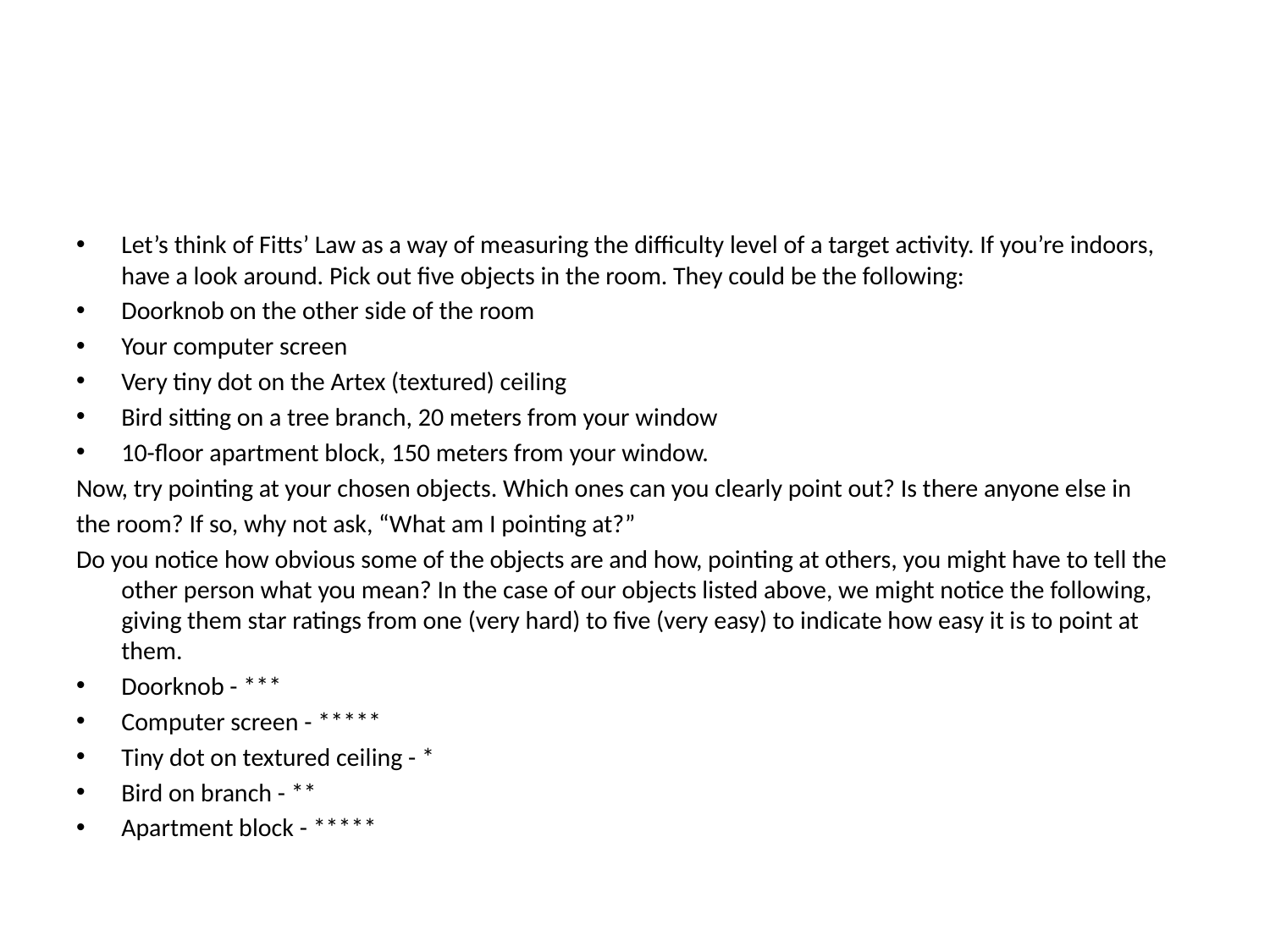

#
Let’s think of Fitts’ Law as a way of measuring the difficulty level of a target activity. If you’re indoors, have a look around. Pick out five objects in the room. They could be the following:
Doorknob on the other side of the room
Your computer screen
Very tiny dot on the Artex (textured) ceiling
Bird sitting on a tree branch, 20 meters from your window
10-floor apartment block, 150 meters from your window.
Now, try pointing at your chosen objects. Which ones can you clearly point out? Is there anyone else in
the room? If so, why not ask, “What am I pointing at?”
Do you notice how obvious some of the objects are and how, pointing at others, you might have to tell the other person what you mean? In the case of our objects listed above, we might notice the following, giving them star ratings from one (very hard) to five (very easy) to indicate how easy it is to point at them.
Doorknob - ***
Computer screen - *****
Tiny dot on textured ceiling - *
Bird on branch - **
Apartment block - *****